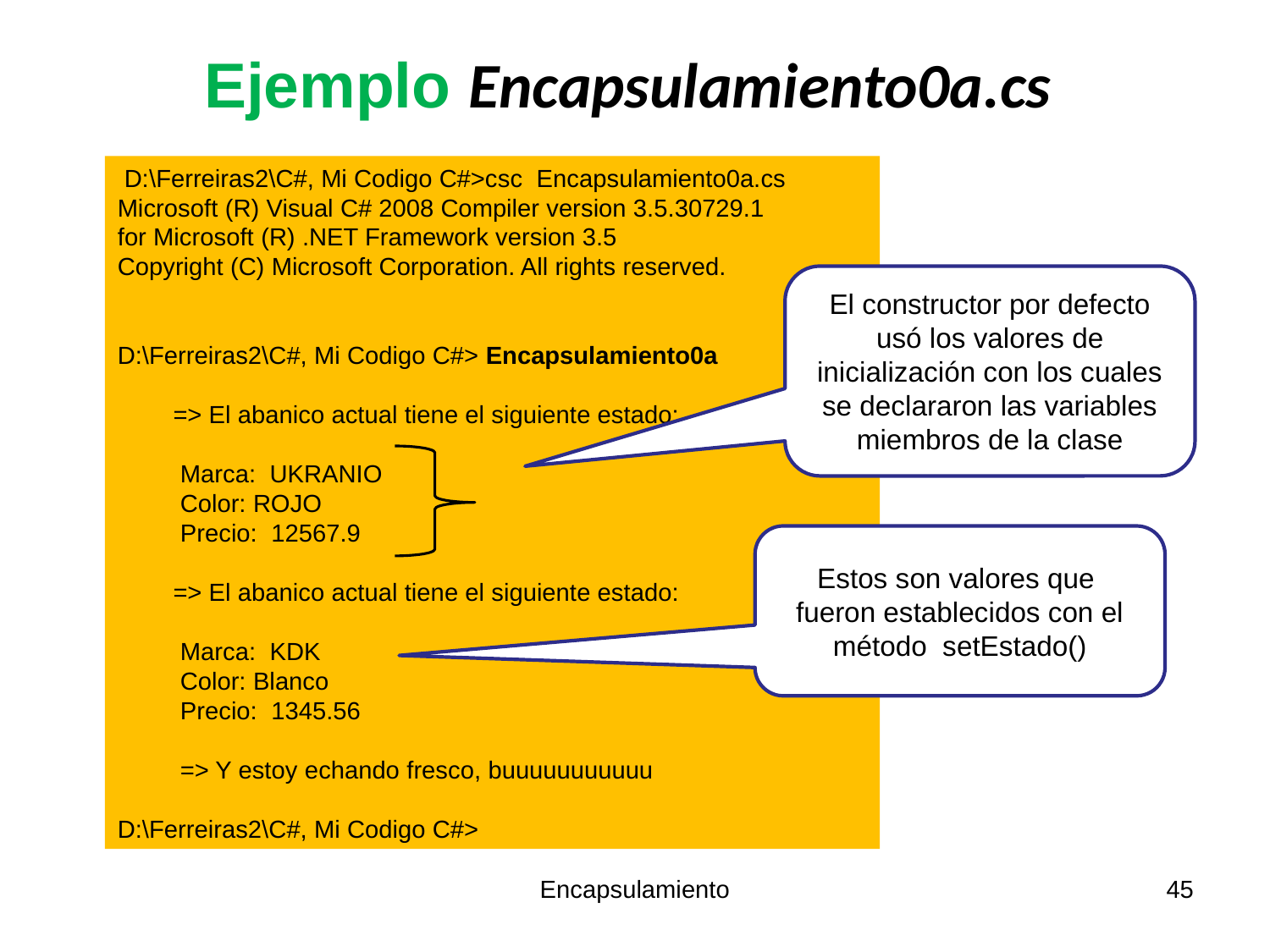

# Ejemplo Encapsulamiento0a.cs
 D:\Ferreiras2\C#, Mi Codigo C#>csc  Encapsulamiento0a.cs
Microsoft (R) Visual C# 2008 Compiler version 3.5.30729.1
for Microsoft (R) .NET Framework version 3.5
Copyright (C) Microsoft Corporation. All rights reserved.

D:\Ferreiras2\C#, Mi Codigo C#> Encapsulamiento0a

        => El abanico actual tiene el siguiente estado:

         Marca:  UKRANIO
         Color: ROJO
         Precio:  12567.9

        => El abanico actual tiene el siguiente estado:

         Marca:  KDK
         Color: Blanco
         Precio:  1345.56

         => Y estoy echando fresco, buuuuuuuuuuu

D:\Ferreiras2\C#, Mi Codigo C#>
El constructor por defecto usó los valores de inicialización con los cuales se declararon las variables miembros de la clase

Estos son valores que  fueron establecidos con el método  setEstado()
Encapsulamiento
45